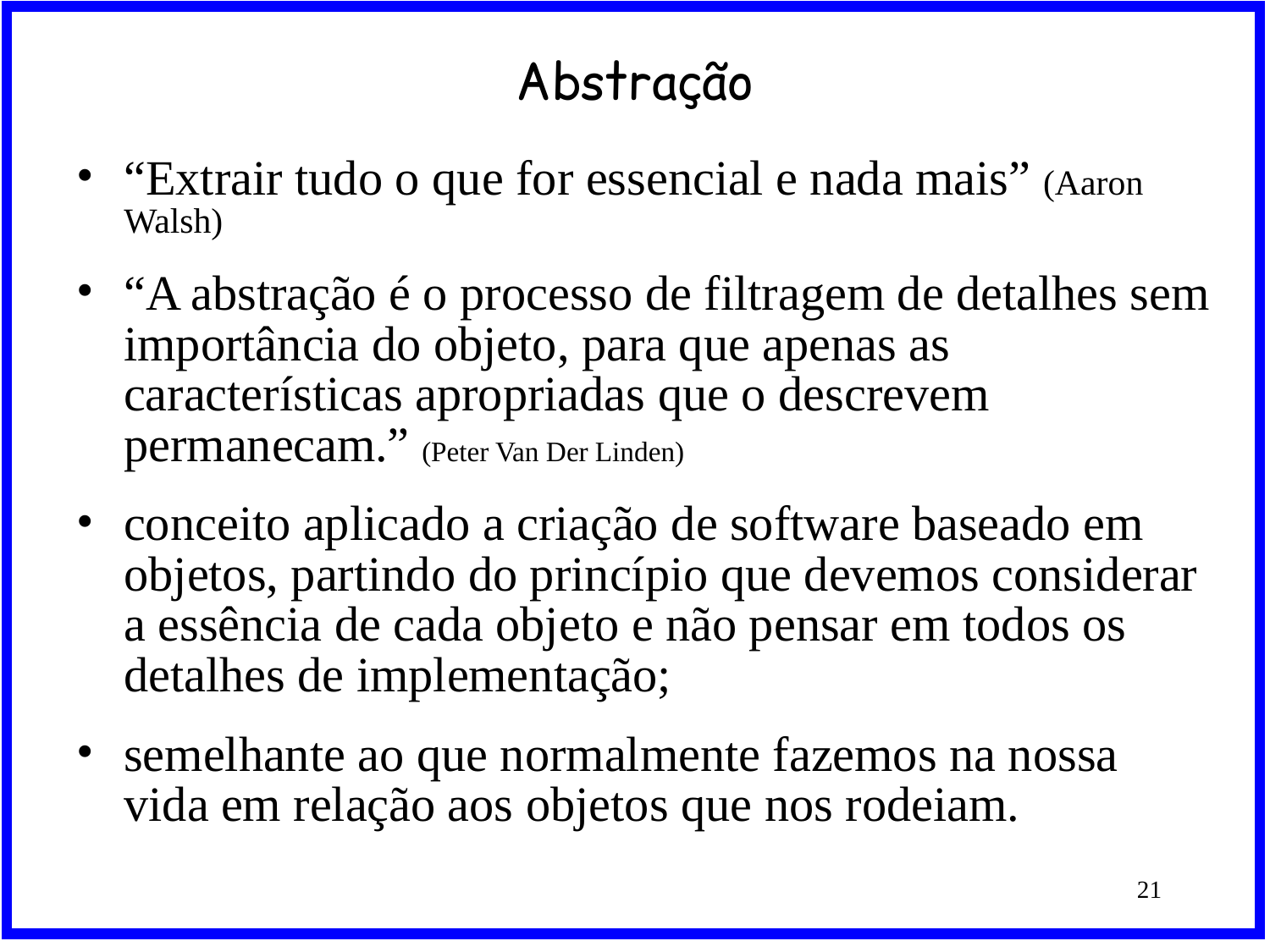

# Abstração
“Extrair tudo o que for essencial e nada mais” (Aaron Walsh)

“A abstração é o processo de filtragem de detalhes sem importância do objeto, para que apenas as características apropriadas que o descrevem permanecam.” (Peter Van Der Linden)

conceito aplicado a criação de software baseado em objetos, partindo do princípio que devemos considerar a essência de cada objeto e não pensar em todos os detalhes de implementação;

semelhante ao que normalmente fazemos na nossa vida em relação aos objetos que nos rodeiam.
21